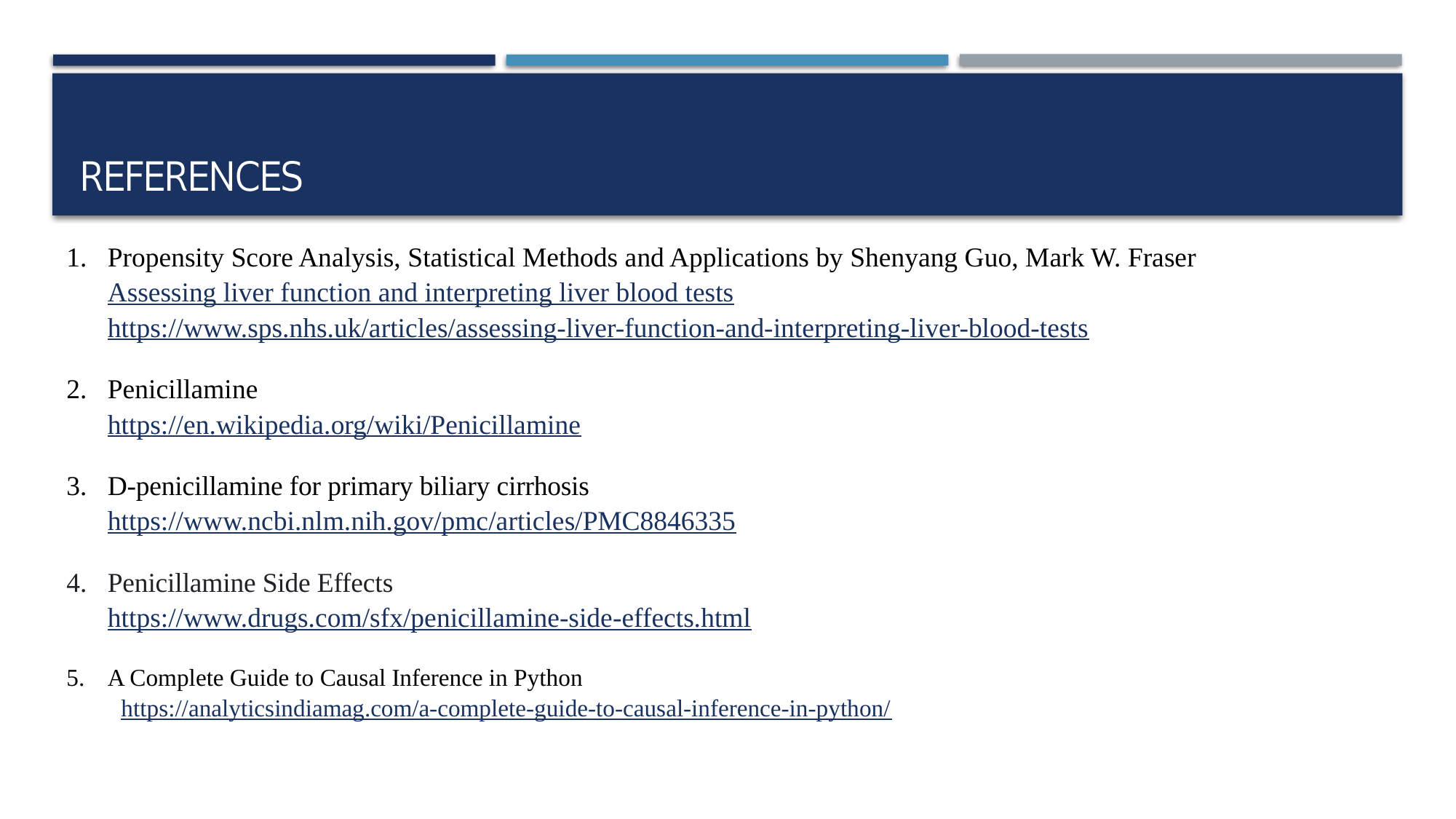

# REFERENCES
Propensity Score Analysis, Statistical Methods and Applications by Shenyang Guo, Mark W. Fraser                    Assessing liver function and interpreting liver blood tests
https://www.sps.nhs.uk/articles/assessing-liver-function-and-interpreting-liver-blood-tests
Penicillamine
https://en.wikipedia.org/wiki/Penicillamine
D‐penicillamine for primary biliary cirrhosis
https://www.ncbi.nlm.nih.gov/pmc/articles/PMC8846335
Penicillamine Side Effects
https://www.drugs.com/sfx/penicillamine-side-effects.html
A Complete Guide to Causal Inference in Python
https://analyticsindiamag.com/a-complete-guide-to-causal-inference-in-python/